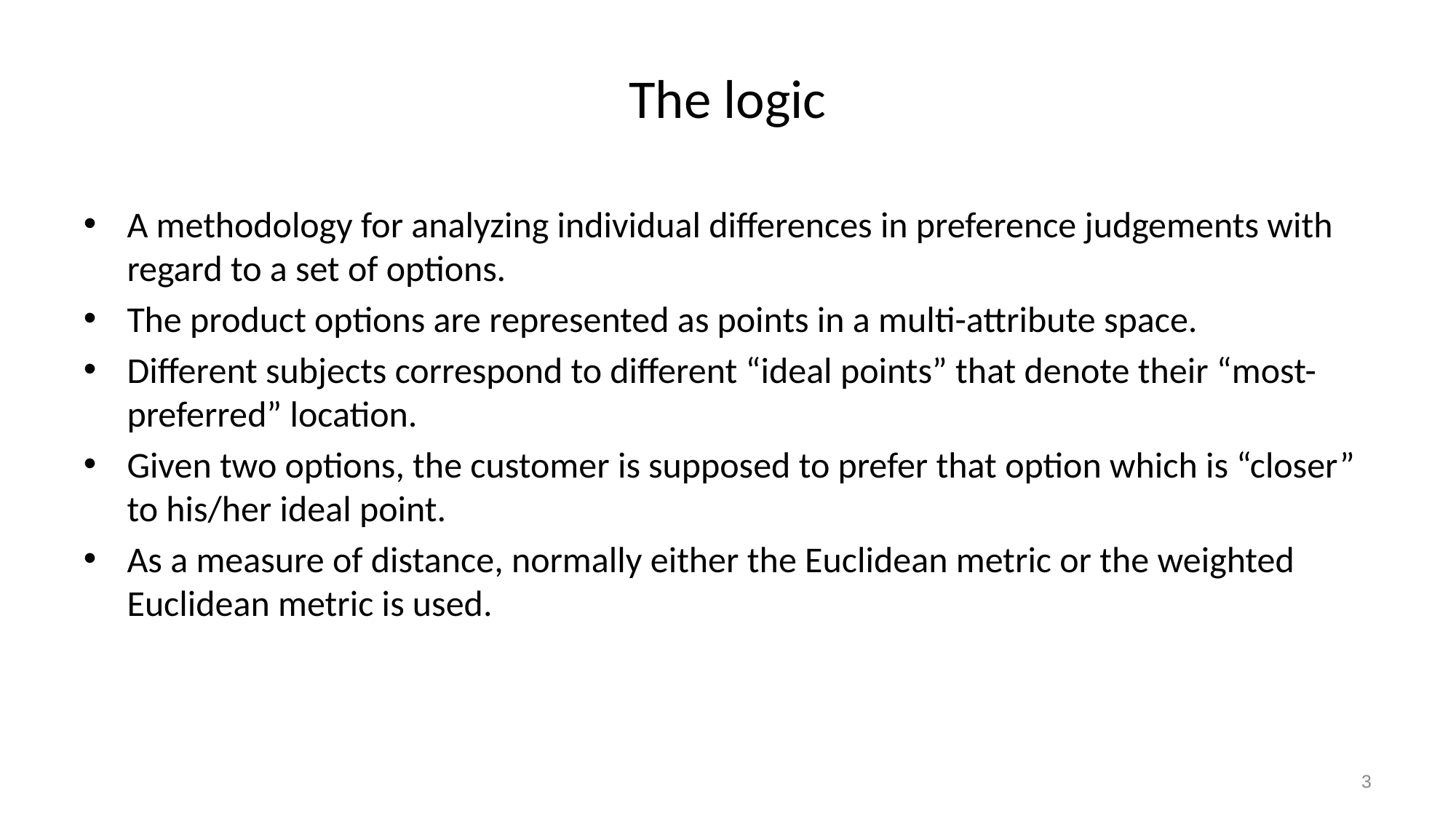

# The logic
A methodology for analyzing individual differences in preference judgements with regard to a set of options.
The product options are represented as points in a multi-attribute space.
Different subjects correspond to different “ideal points” that denote their “most-preferred” location.
Given two options, the customer is supposed to prefer that option which is “closer” to his/her ideal point.
As a measure of distance, normally either the Euclidean metric or the weighted Euclidean metric is used.
3